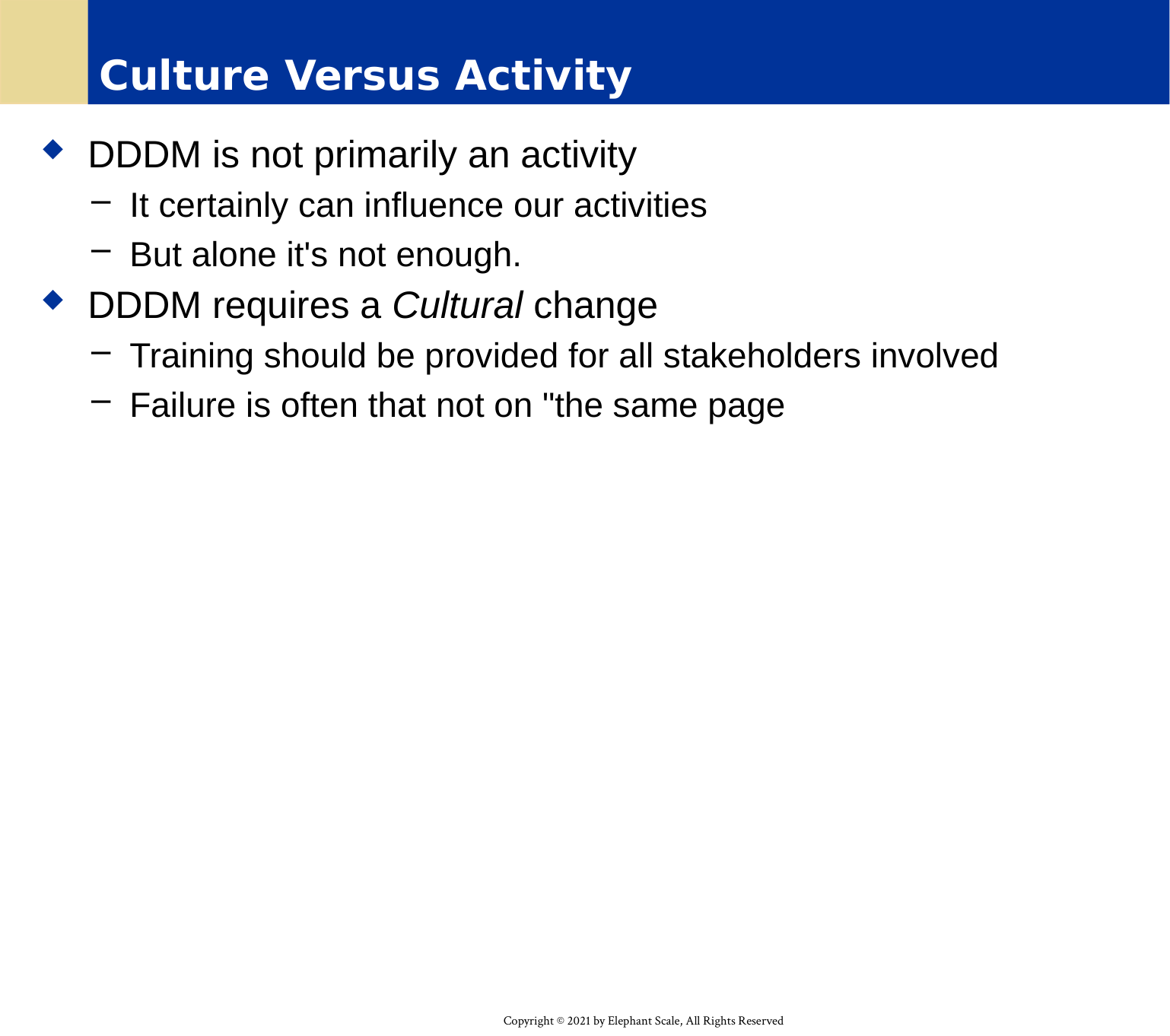

# Culture Versus Activity
 DDDM is not primarily an activity
 It certainly can influence our activities
 But alone it's not enough.
 DDDM requires a Cultural change
 Training should be provided for all stakeholders involved
 Failure is often that not on "the same page
Copyright © 2021 by Elephant Scale, All Rights Reserved